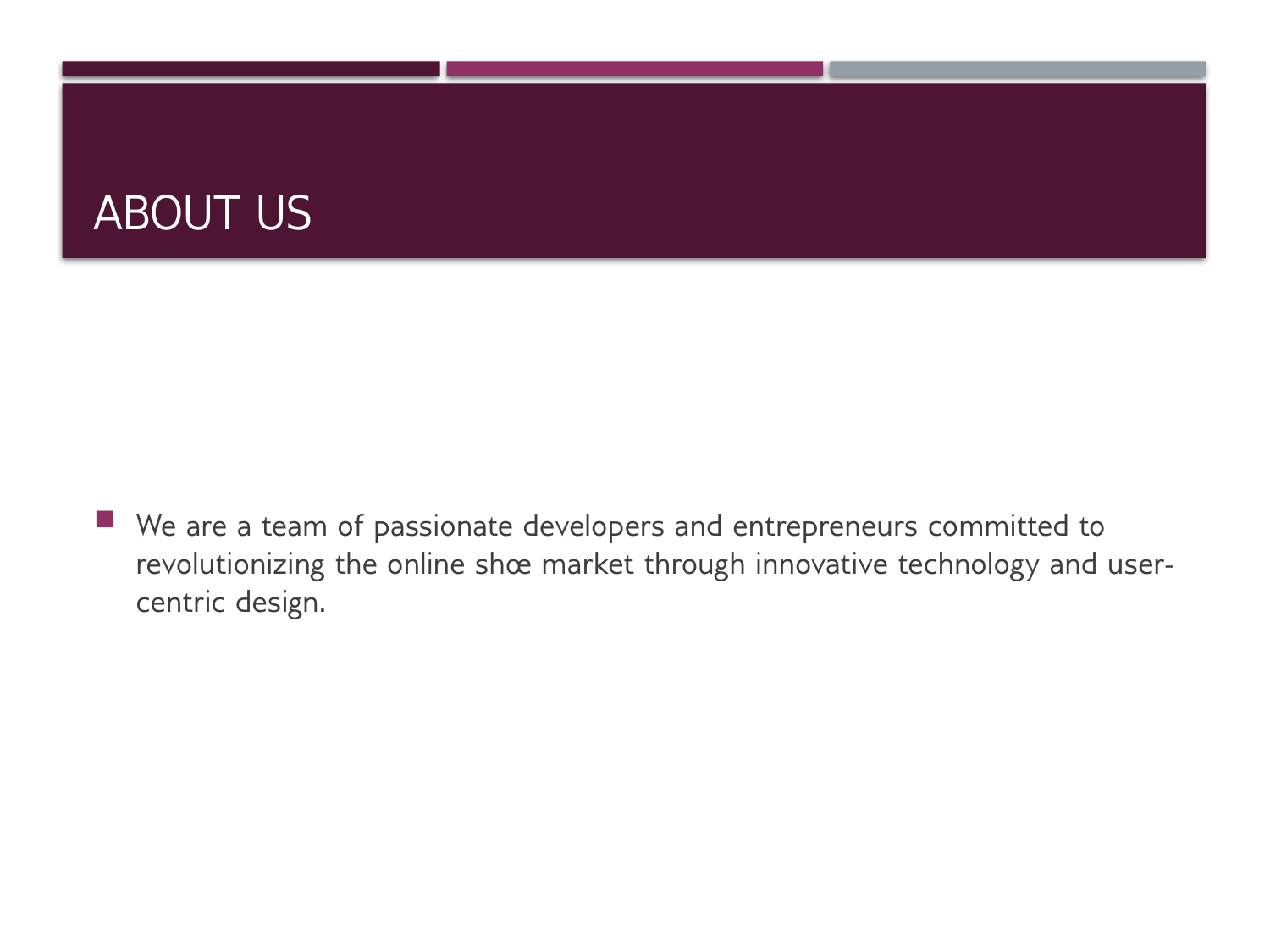

# About Us
We are a team of passionate developers and entrepreneurs committed to revolutionizing the online shoe market through innovative technology and user-centric design.